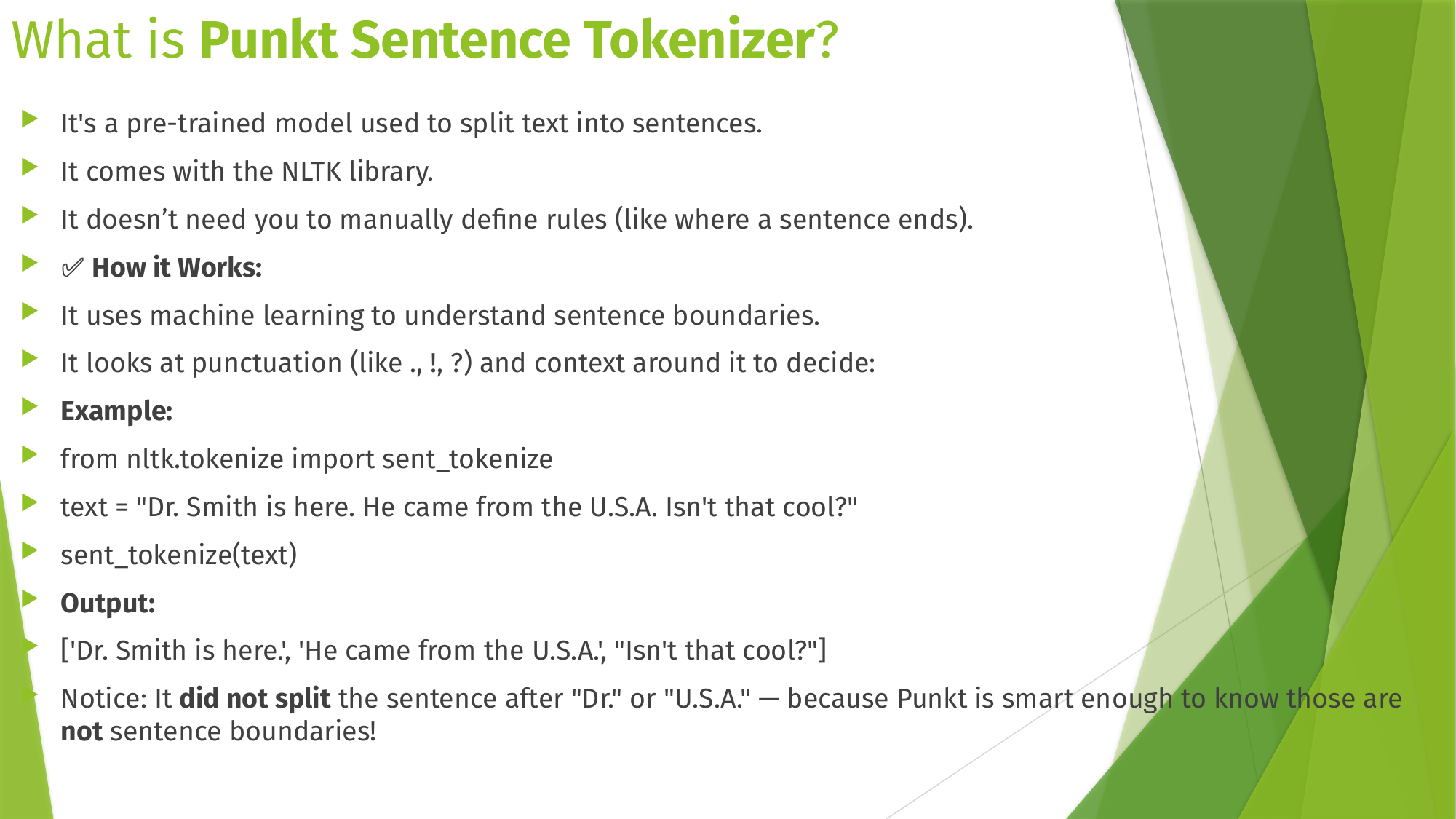

# What is Punkt Sentence Tokenizer?
It's a pre-trained model used to split text into sentences.
It comes with the NLTK library.
It doesn’t need you to manually define rules (like where a sentence ends).
✅ How it Works:
It uses machine learning to understand sentence boundaries.
It looks at punctuation (like ., !, ?) and context around it to decide:
Example:
from nltk.tokenize import sent_tokenize
text = "Dr. Smith is here. He came from the U.S.A. Isn't that cool?"
sent_tokenize(text)
Output:
['Dr. Smith is here.', 'He came from the U.S.A.', "Isn't that cool?"]
Notice: It did not split the sentence after "Dr." or "U.S.A." — because Punkt is smart enough to know those are not sentence boundaries!